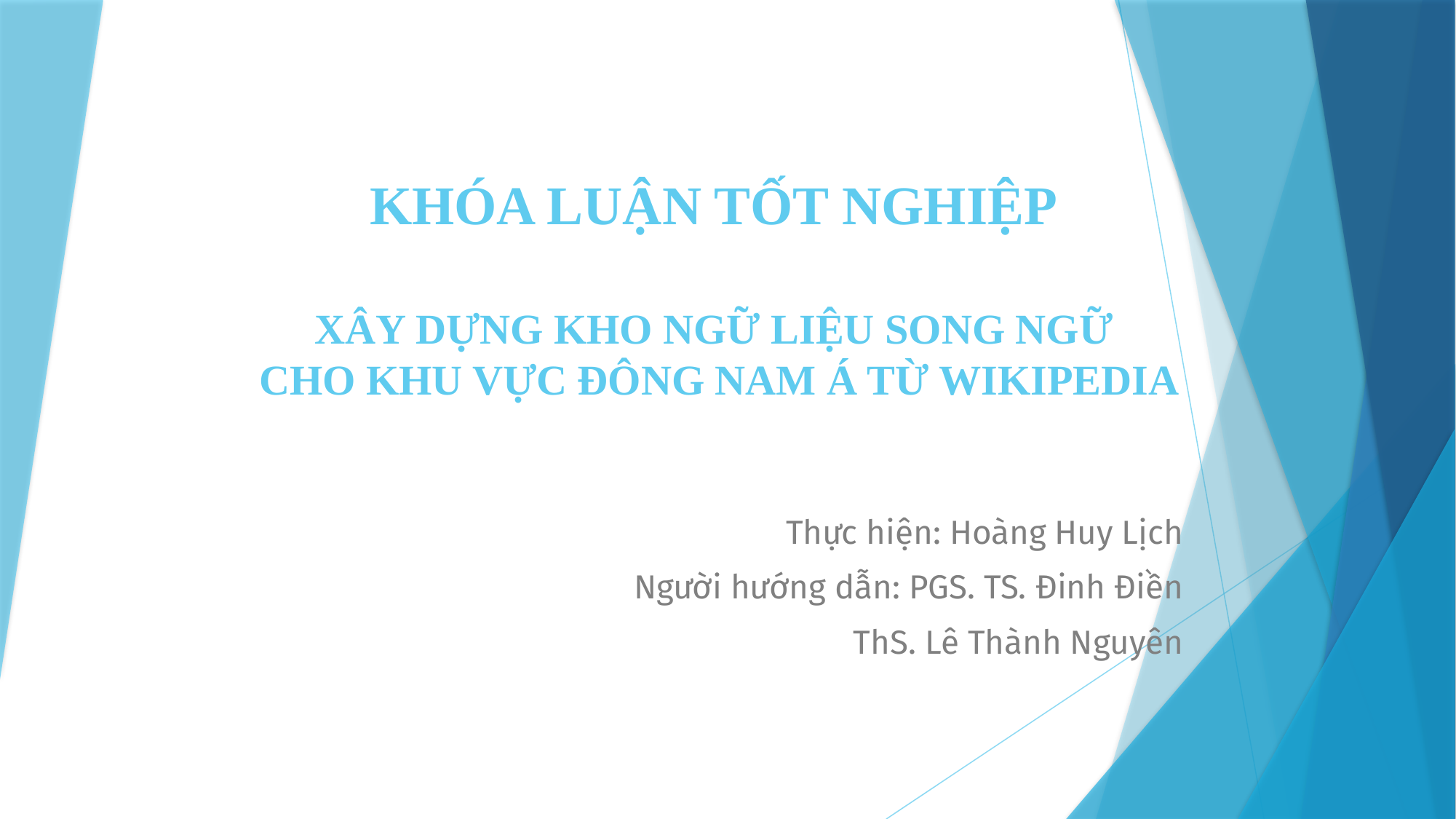

# KHÓA LUẬN TỐT NGHIỆP XÂY DỰNG KHO NGỮ LIỆU SONG NGỮ CHO KHU VỰC ĐÔNG NAM Á TỪ WIKIPEDIA
Thực hiện: Hoàng Huy Lịch
Người hướng dẫn: PGS. TS. Đinh Điền
ThS. Lê Thành Nguyên